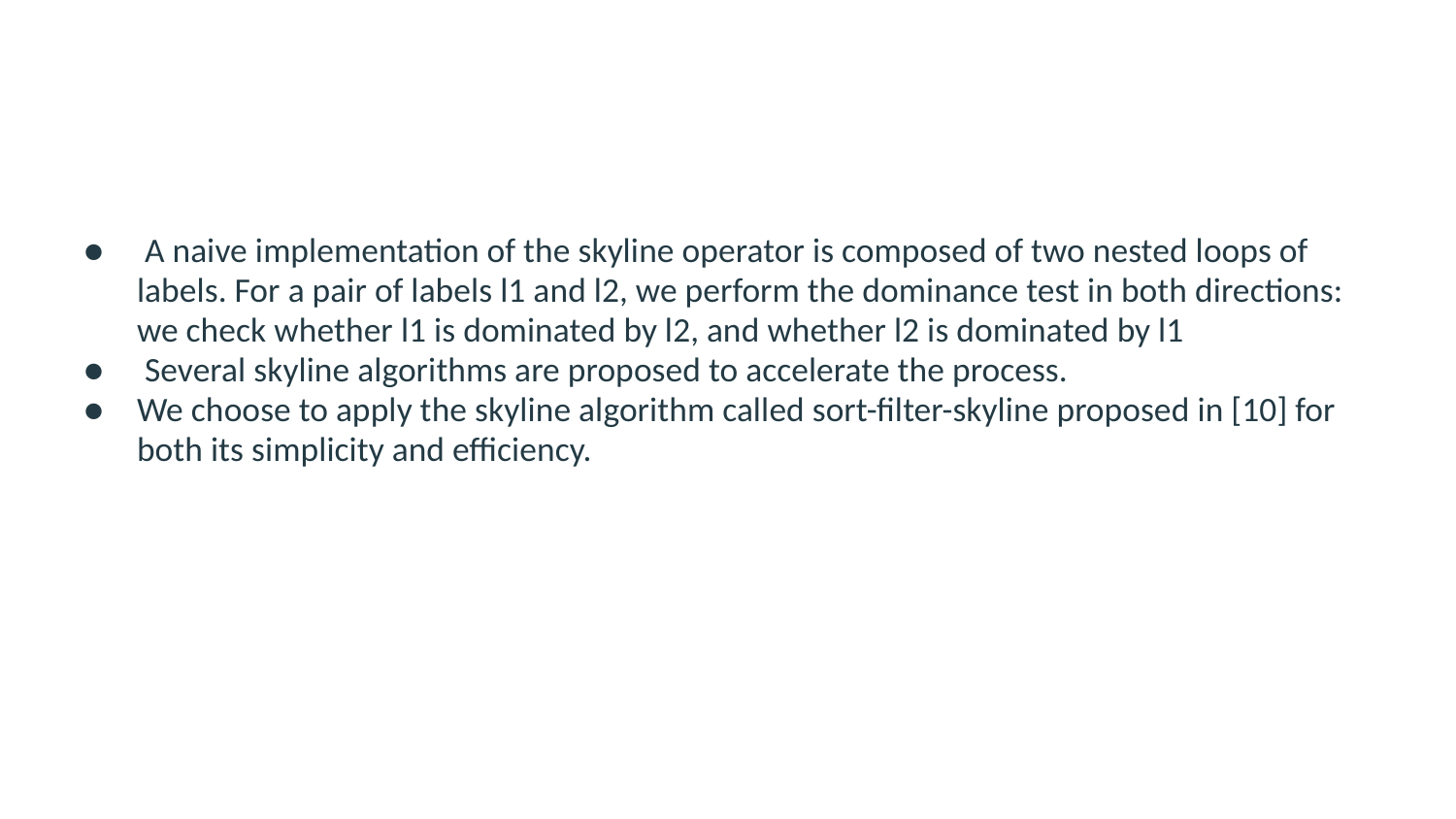

A naive implementation of the skyline operator is composed of two nested loops of labels. For a pair of labels l1 and l2, we perform the dominance test in both directions: we check whether l1 is dominated by l2, and whether l2 is dominated by l1
 Several skyline algorithms are proposed to accelerate the process.
We choose to apply the skyline algorithm called sort-filter-skyline proposed in [10] for both its simplicity and efficiency.